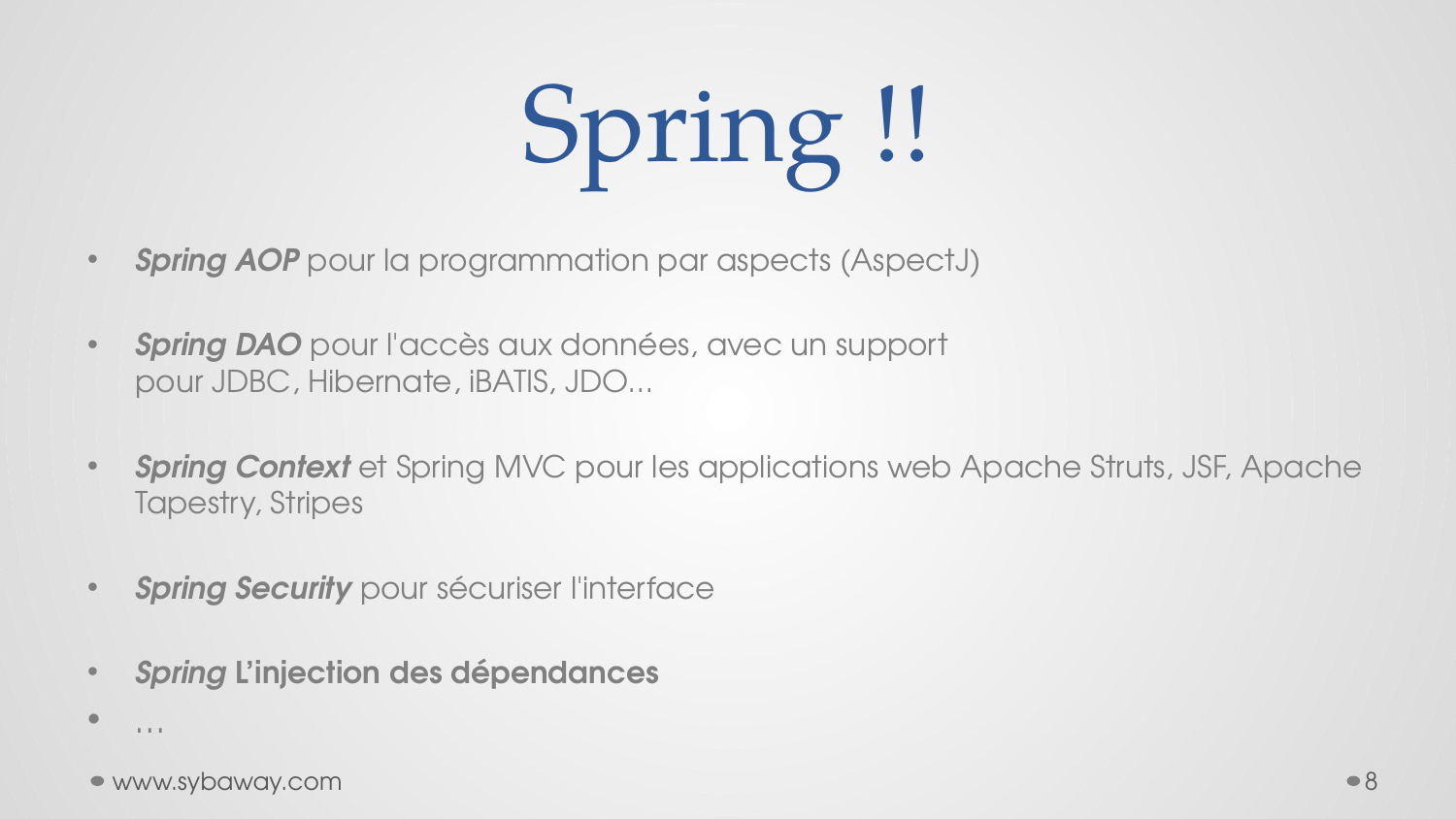

# Spring !!

Spring AOP pour la programmation par aspects (AspectJ)

Spring DAO pour l'accès aux données, avec un support pour JDBC, Hibernate, iBATIS, JDO…

Spring Context et Spring MVC pour les applications web Apache Struts, JSF, Apache Tapestry, Stripes

Spring Security pour sécuriser l'interface

Spring L’injection des dépendances
…
www.sybaway.com
8